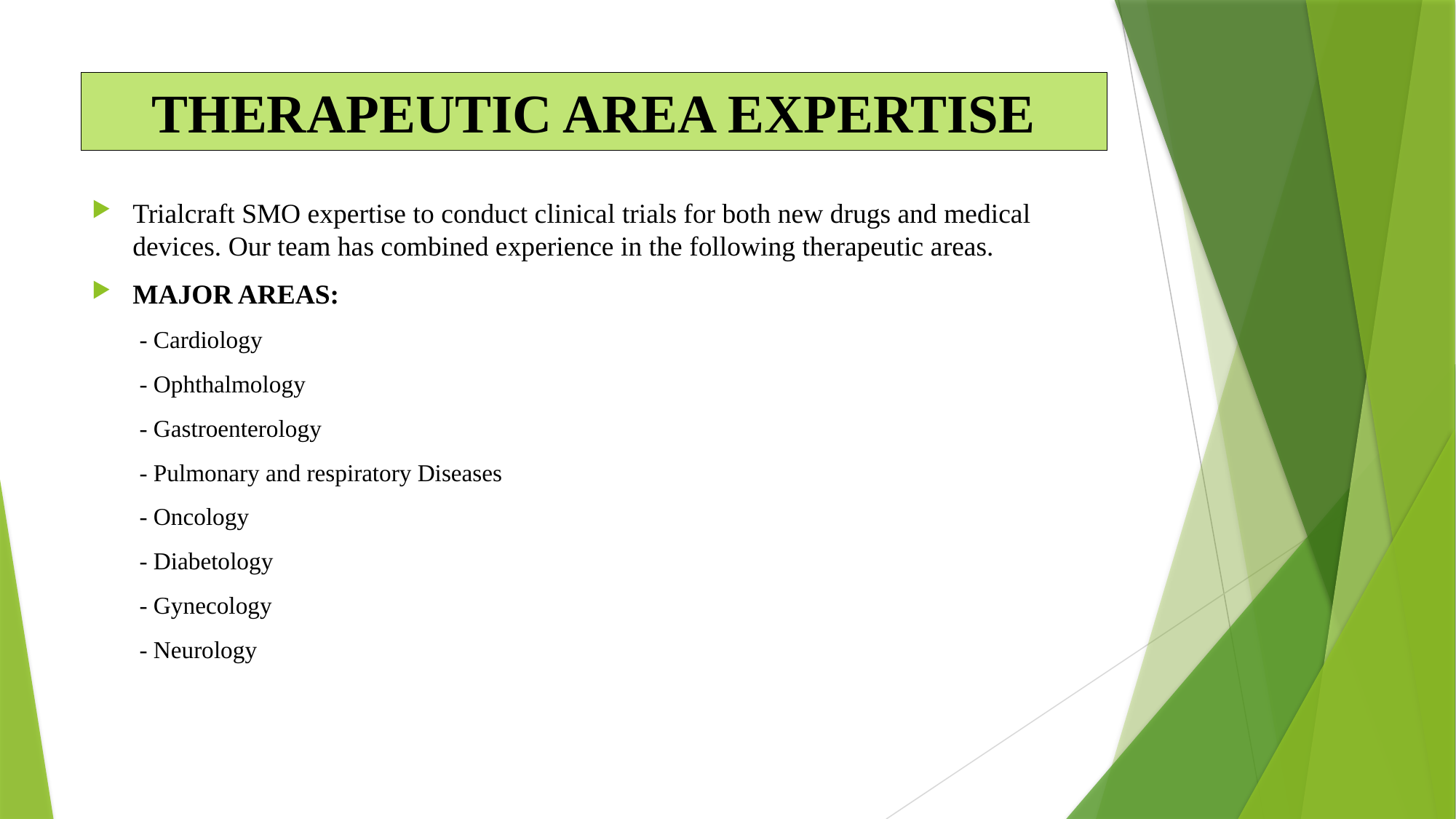

# THERAPEUTIC AREA EXPERTISE
Trialcraft SMO expertise to conduct clinical trials for both new drugs and medical devices. Our team has combined experience in the following therapeutic areas.
MAJOR AREAS:
- Cardiology
- Ophthalmology
- Gastroenterology
- Pulmonary and respiratory Diseases
- Oncology
- Diabetology
- Gynecology
- Neurology